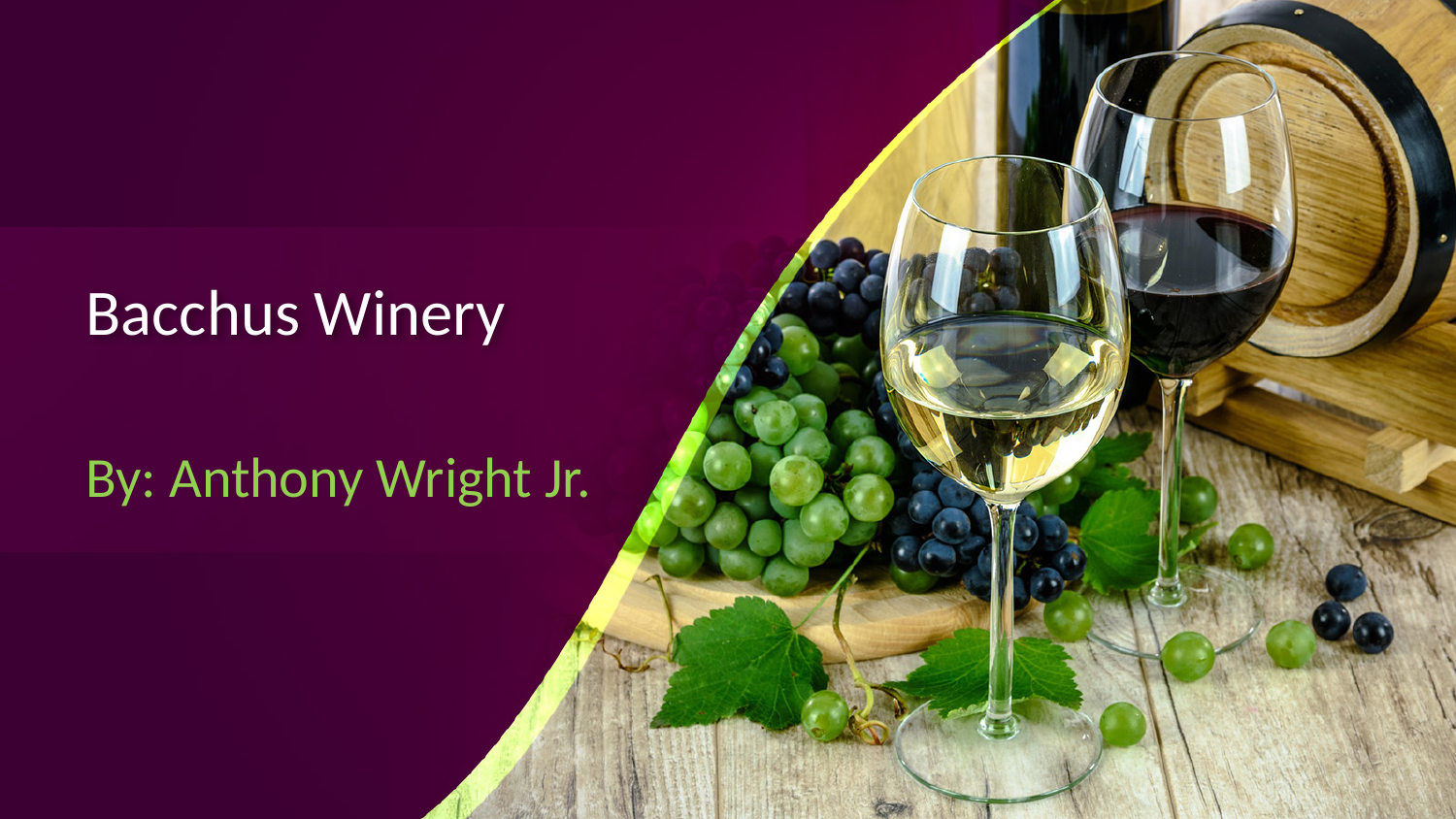

# Bacchus Winery
By: Anthony Wright Jr.